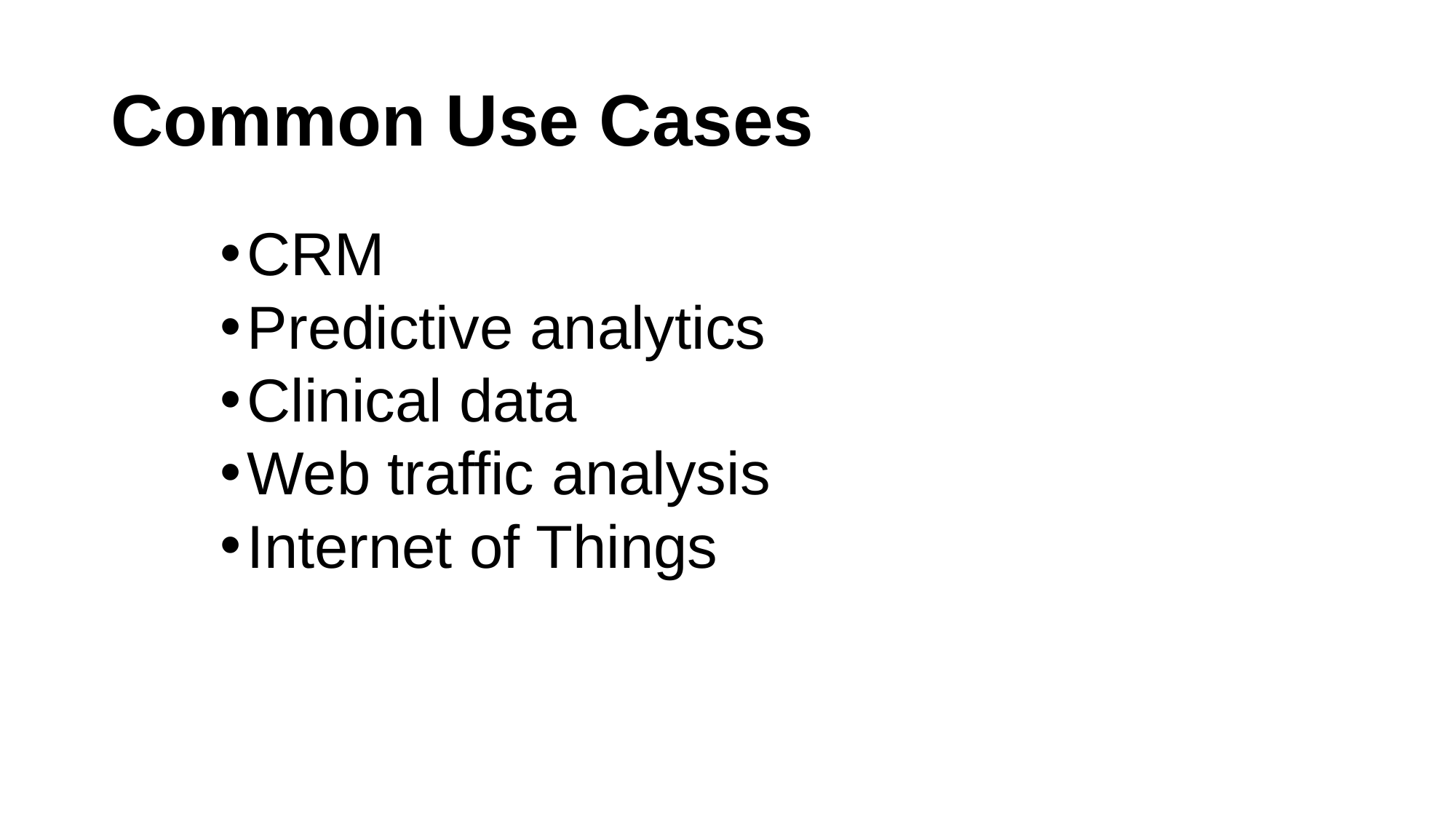

# Common Use Cases
CRM
Predictive analytics
Clinical data
Web traffic analysis
Internet of Things